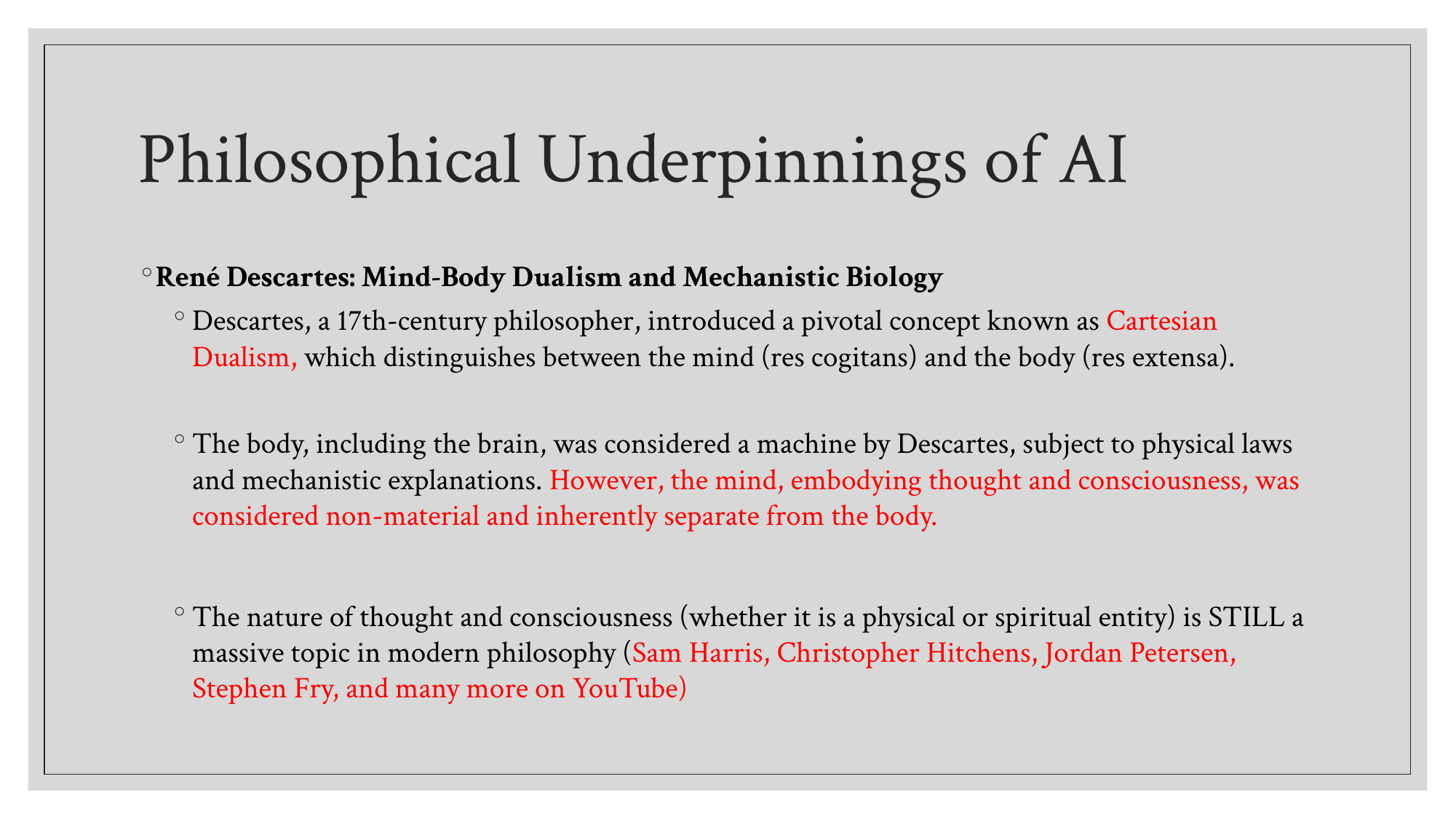

# Philosophical Underpinnings of AI
René Descartes: Mind-Body Dualism and Mechanistic Biology
Descartes, a 17th-century philosopher, introduced a pivotal concept known as Cartesian Dualism, which distinguishes between the mind (res cogitans) and the body (res extensa).

The body, including the brain, was considered a machine by Descartes, subject to physical laws and mechanistic explanations. However, the mind, embodying thought and consciousness, was considered non-material and inherently separate from the body.

The nature of thought and consciousness (whether it is a physical or spiritual entity) is STILL a massive topic in modern philosophy (Sam Harris, Christopher Hitchens, Jordan Petersen, Stephen Fry, and many more on YouTube)